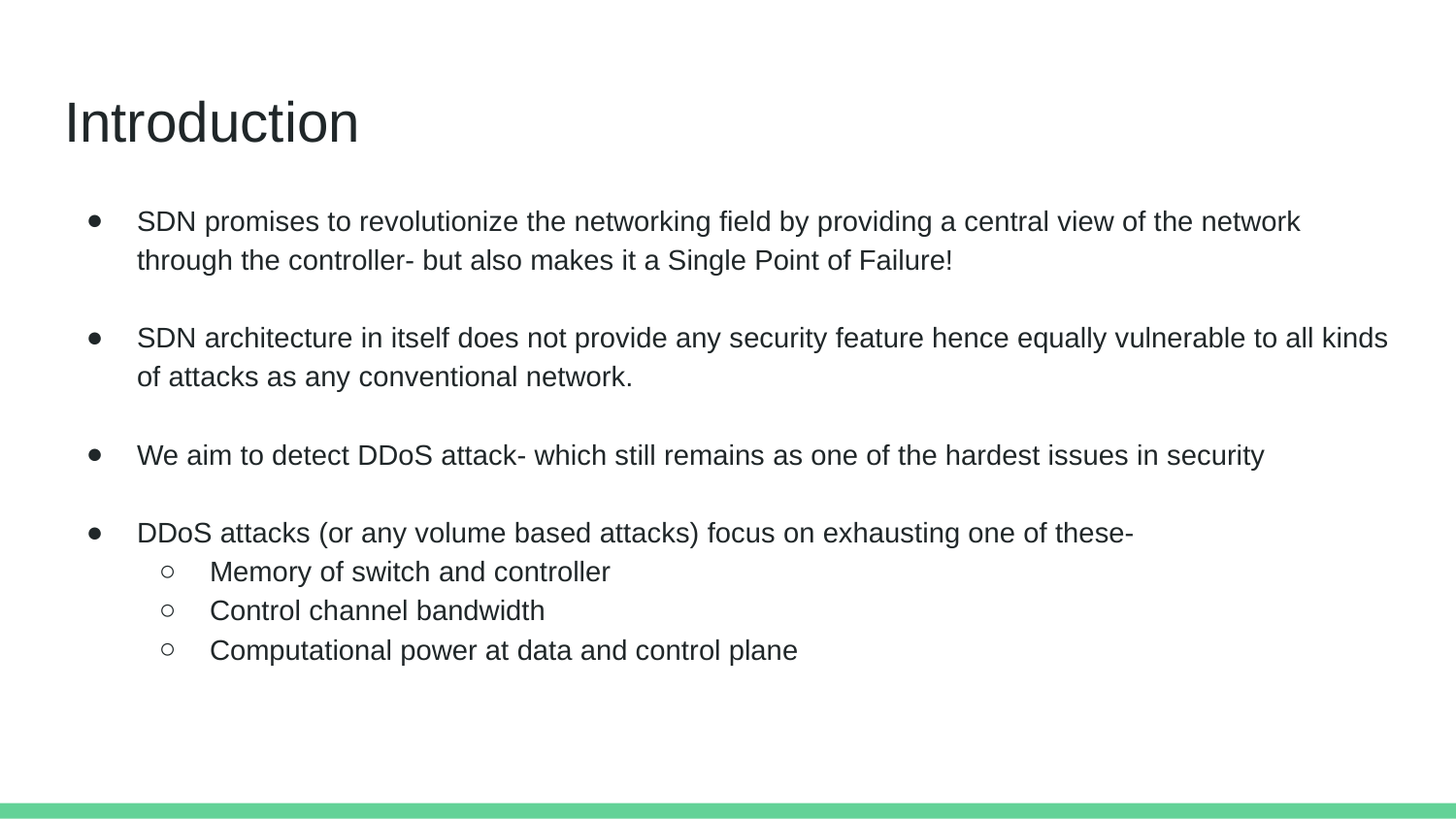

# Introduction
SDN promises to revolutionize the networking field by providing a central view of the network through the controller- but also makes it a Single Point of Failure!

SDN architecture in itself does not provide any security feature hence equally vulnerable to all kinds of attacks as any conventional network.

We aim to detect DDoS attack- which still remains as one of the hardest issues in security

DDoS attacks (or any volume based attacks) focus on exhausting one of these-
Memory of switch and controller
Control channel bandwidth
Computational power at data and control plane